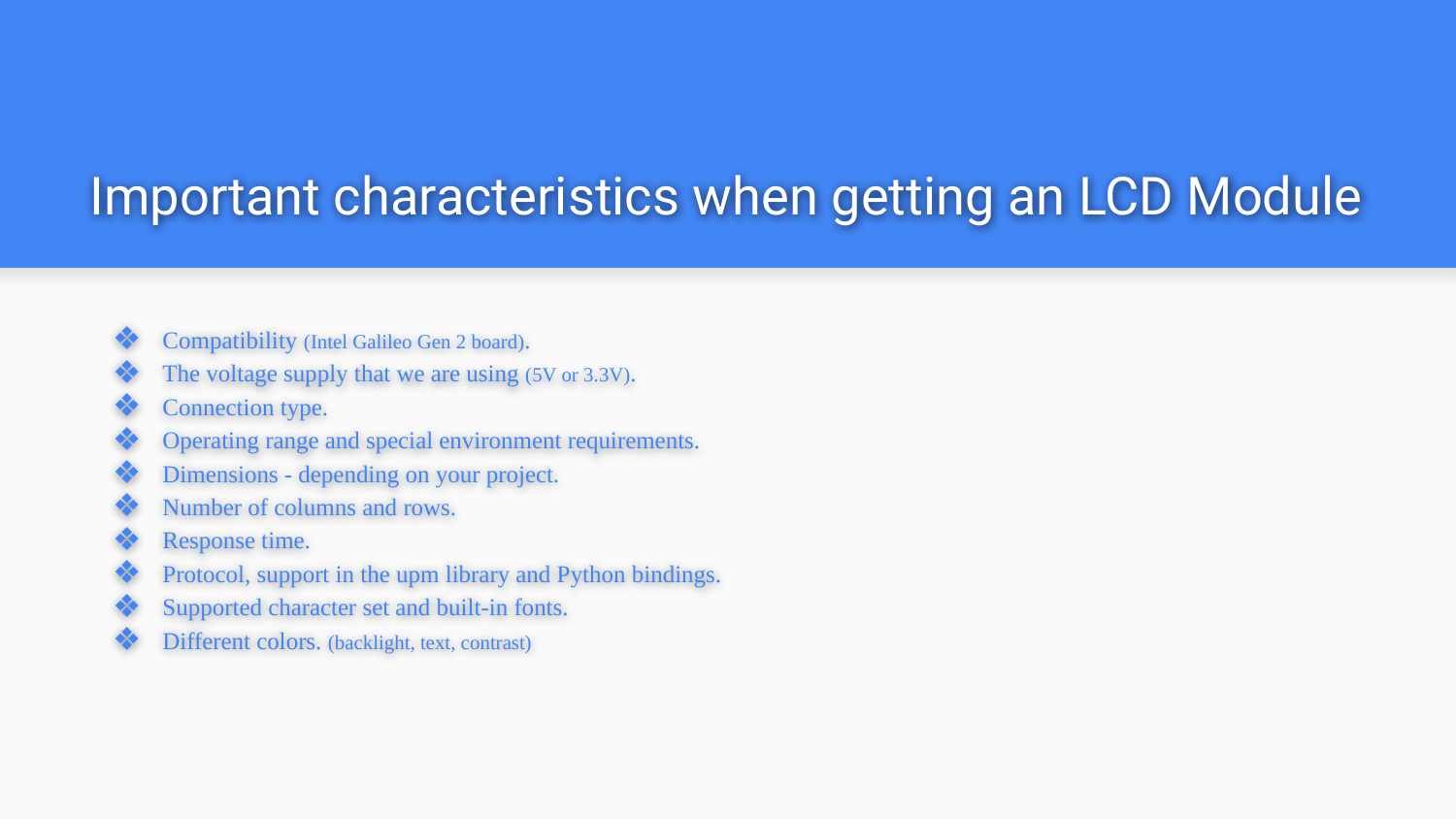

# Important characteristics when getting an LCD Module
Compatibility (Intel Galileo Gen 2 board).
The voltage supply that we are using (5V or 3.3V).
Connection type.
Operating range and special environment requirements.
Dimensions - depending on your project.
Number of columns and rows.
Response time.
Protocol, support in the upm library and Python bindings.
Supported character set and built-in fonts.
Different colors. (backlight, text, contrast)

5